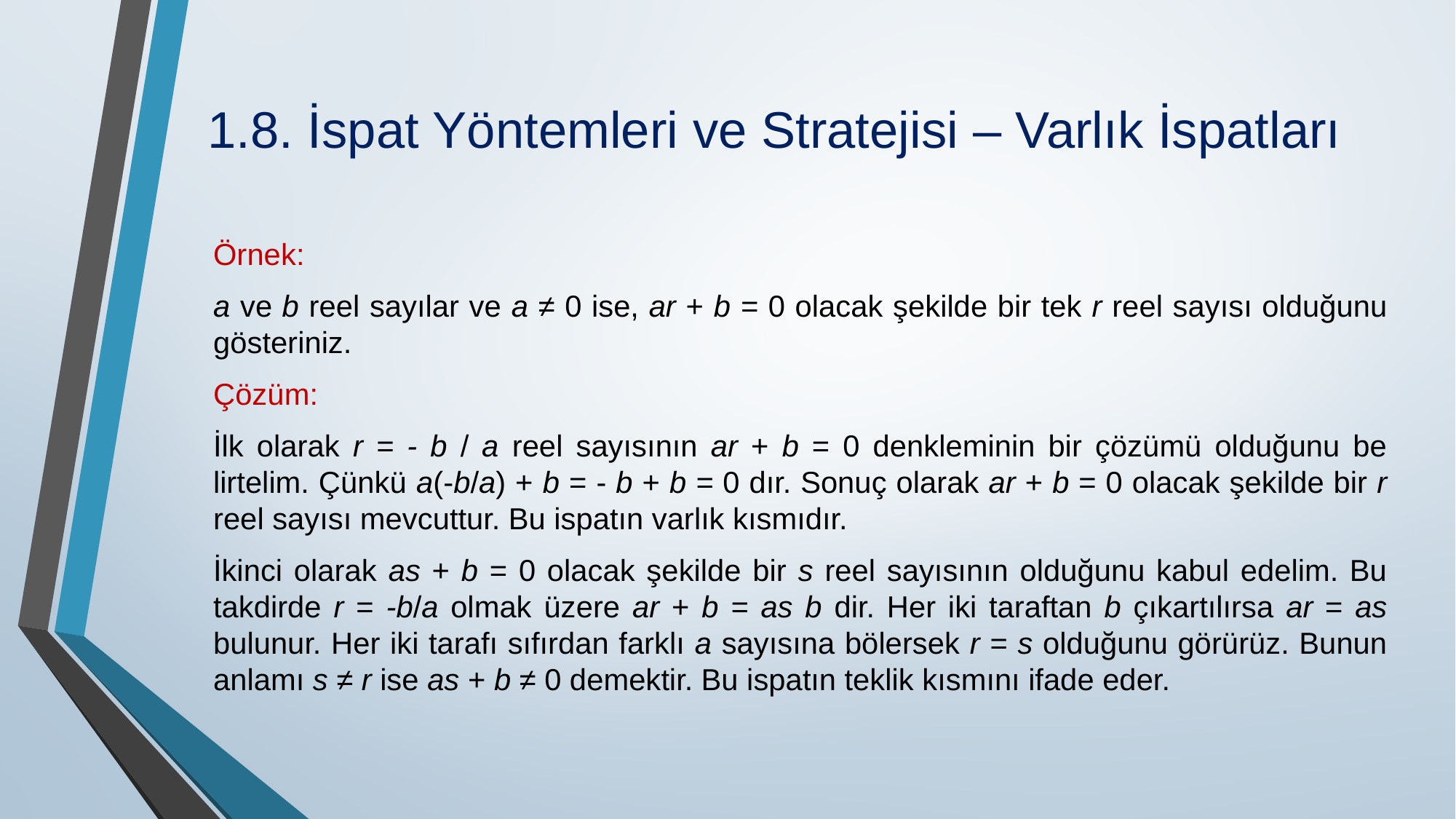

# 1.8. İspat Yöntemleri ve Stratejisi – Varlık İspatları
Örnek:
a ve b reel sayılar ve a ≠ 0 ise, ar + b = 0 olacak şekilde bir tek r reel sayısı olduğunu göste­riniz.
Çözüm:
İlk olarak r = - b / a reel sayısının ar + b = 0 denkleminin bir çözümü olduğunu be­lirtelim. Çünkü a(-b/a) + b = - b + b = 0 dır. Sonuç olarak ar + b = 0 olacak şekilde bir r reel sayısı mevcuttur. Bu ispatın varlık kısmıdır.
İkinci olarak as + b = 0 olacak şekilde bir s reel sayısının olduğunu kabul edelim. Bu tak­dirde r = -b/a olmak üzere ar + b = as b dir. Her iki taraftan b çıkartılırsa ar = as bulunur. Her iki tarafı sıfırdan farklı a sayısına bölersek r = s olduğunu görürüz. Bunun anlamı s ≠ r ise as + b ≠ 0 demektir. Bu ispatın teklik kısmını ifade eder.